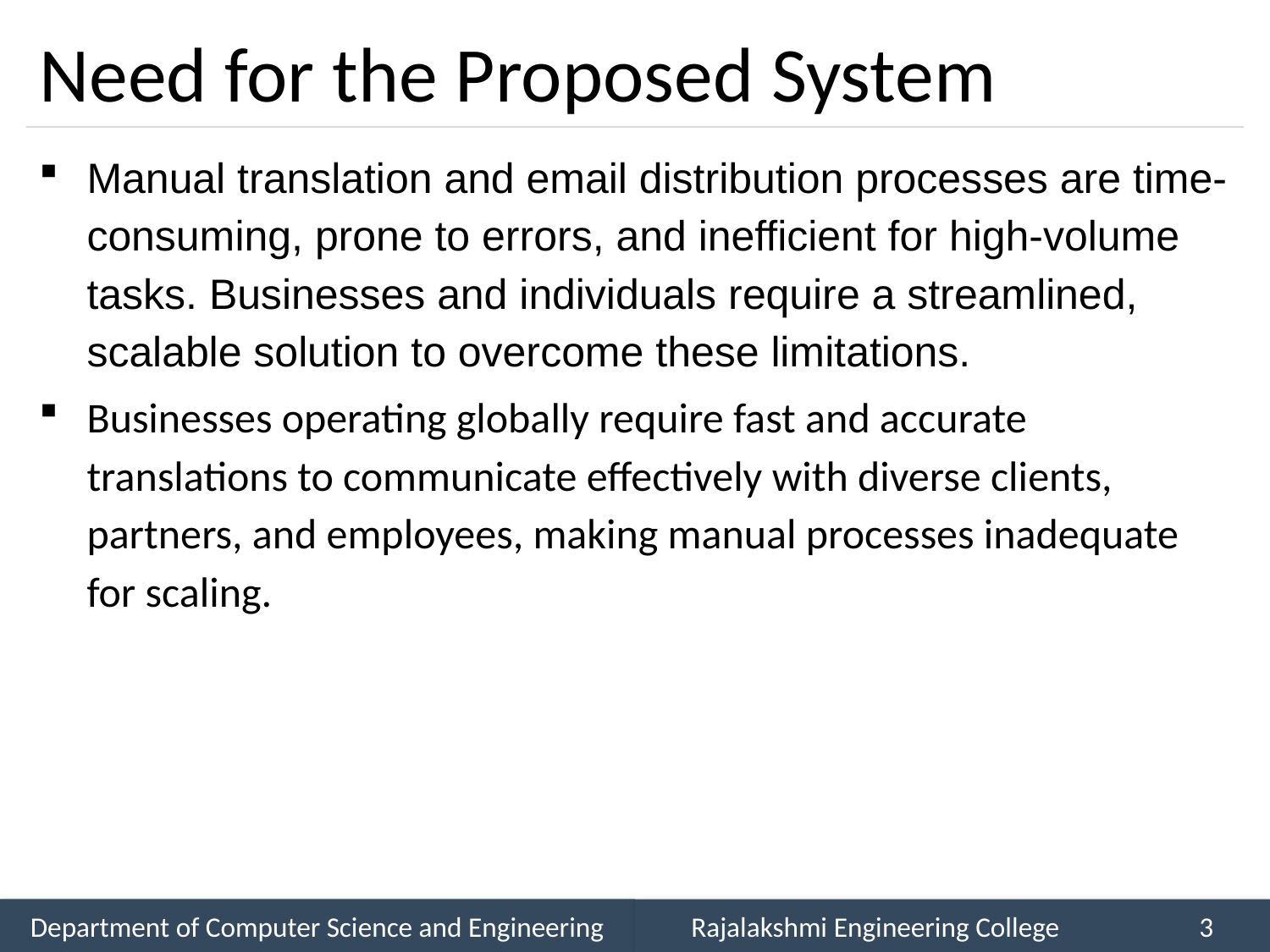

# Need for the Proposed System
Manual translation and email distribution processes are time-consuming, prone to errors, and inefficient for high-volume tasks. Businesses and individuals require a streamlined, scalable solution to overcome these limitations.
Businesses operating globally require fast and accurate translations to communicate effectively with diverse clients, partners, and employees, making manual processes inadequate for scaling.